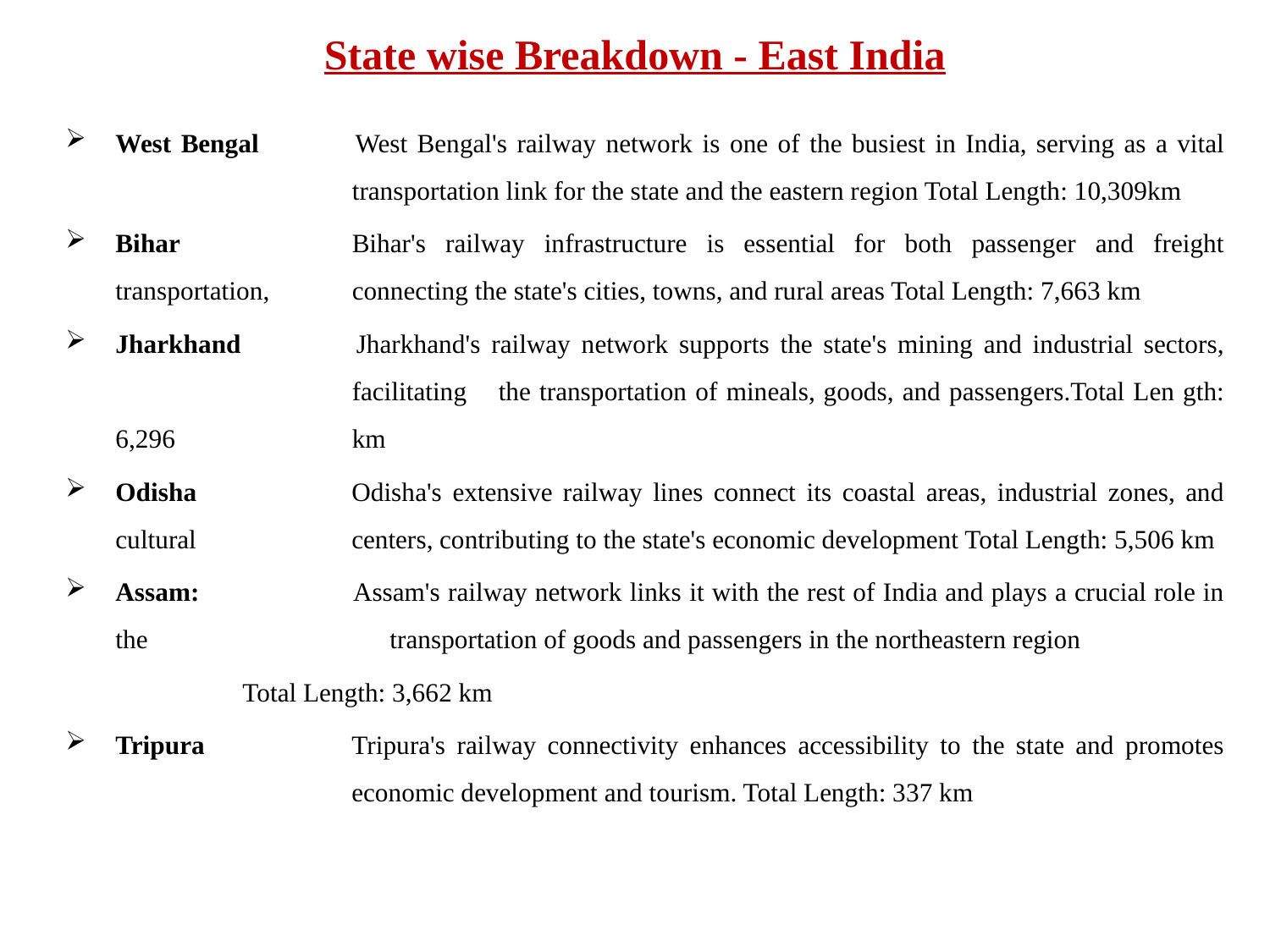

# State wise Breakdown - East India
West Bengal	West Bengal's railway network is one of the busiest in India, serving as a vital 	transportation link for the state and the eastern region Total Length: 10,309km
Bihar	Bihar's railway infrastructure is essential for both passenger and freight transportation, 	connecting the state's cities, towns, and rural areas Total Length: 7,663 km
Jharkhand 	Jharkhand's railway network supports the state's mining and industrial sectors, 	facilitating 	the transportation of mineals, goods, and passengers.Total Len gth: 6,296 	km
Odisha	Odisha's extensive railway lines connect its coastal areas, industrial zones, and cultural 	centers, contributing to the state's economic development Total Length: 5,506 km
Assam: 	Assam's railway network links it with the rest of India and plays a crucial role in the 		transportation of goods and passengers in the northeastern region
		Total Length: 3,662 km
Tripura	Tripura's railway connectivity enhances accessibility to the state and promotes 	economic development and tourism. Total Length: 337 km